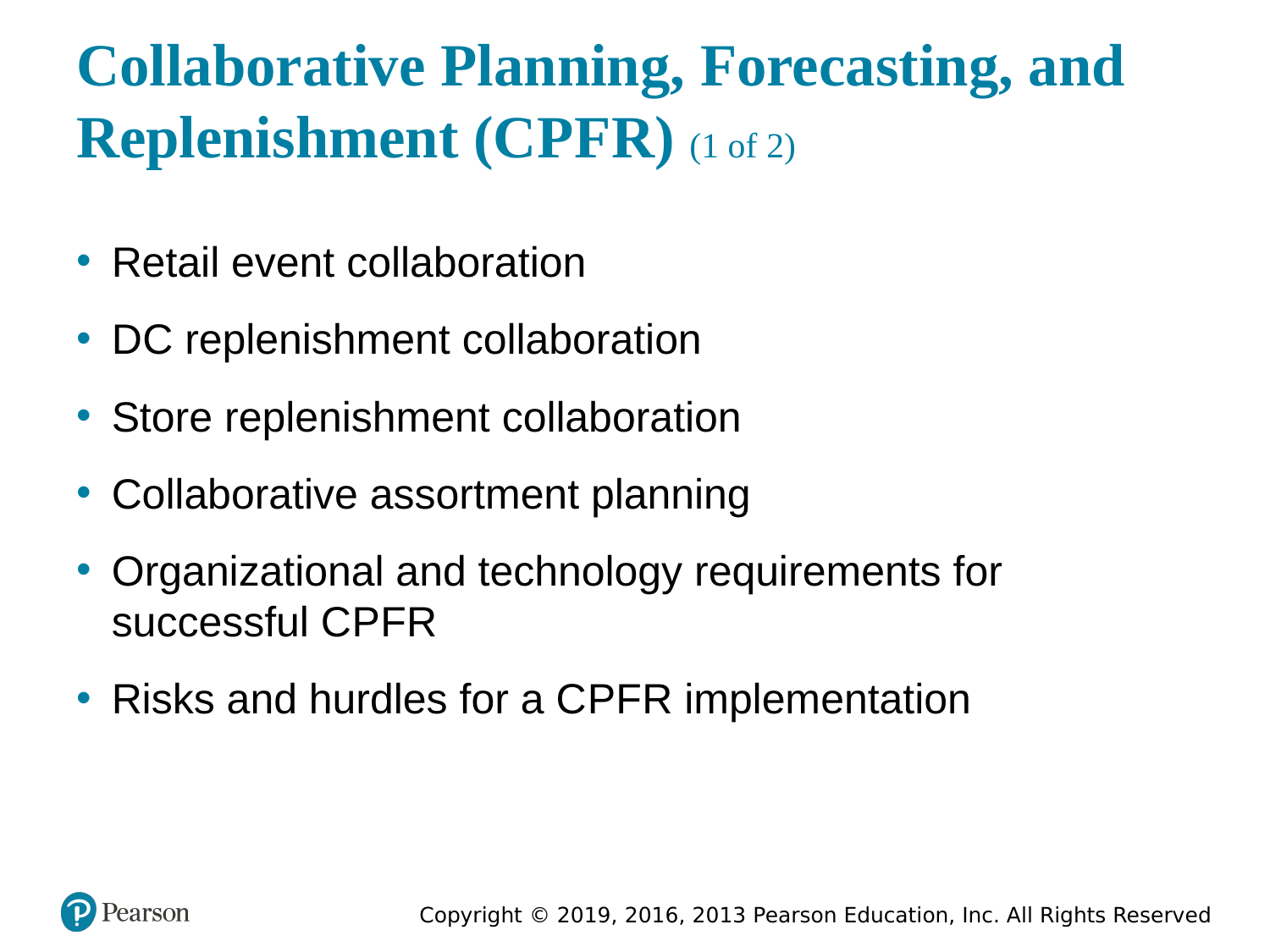

# Collaborative Planning, Forecasting, and Replenishment (C P F R) (1 of 2)
Retail event collaboration
D C replenishment collaboration
Store replenishment collaboration
Collaborative assortment planning
Organizational and technology requirements for successful C P F R
Risks and hurdles for a C P F R implementation